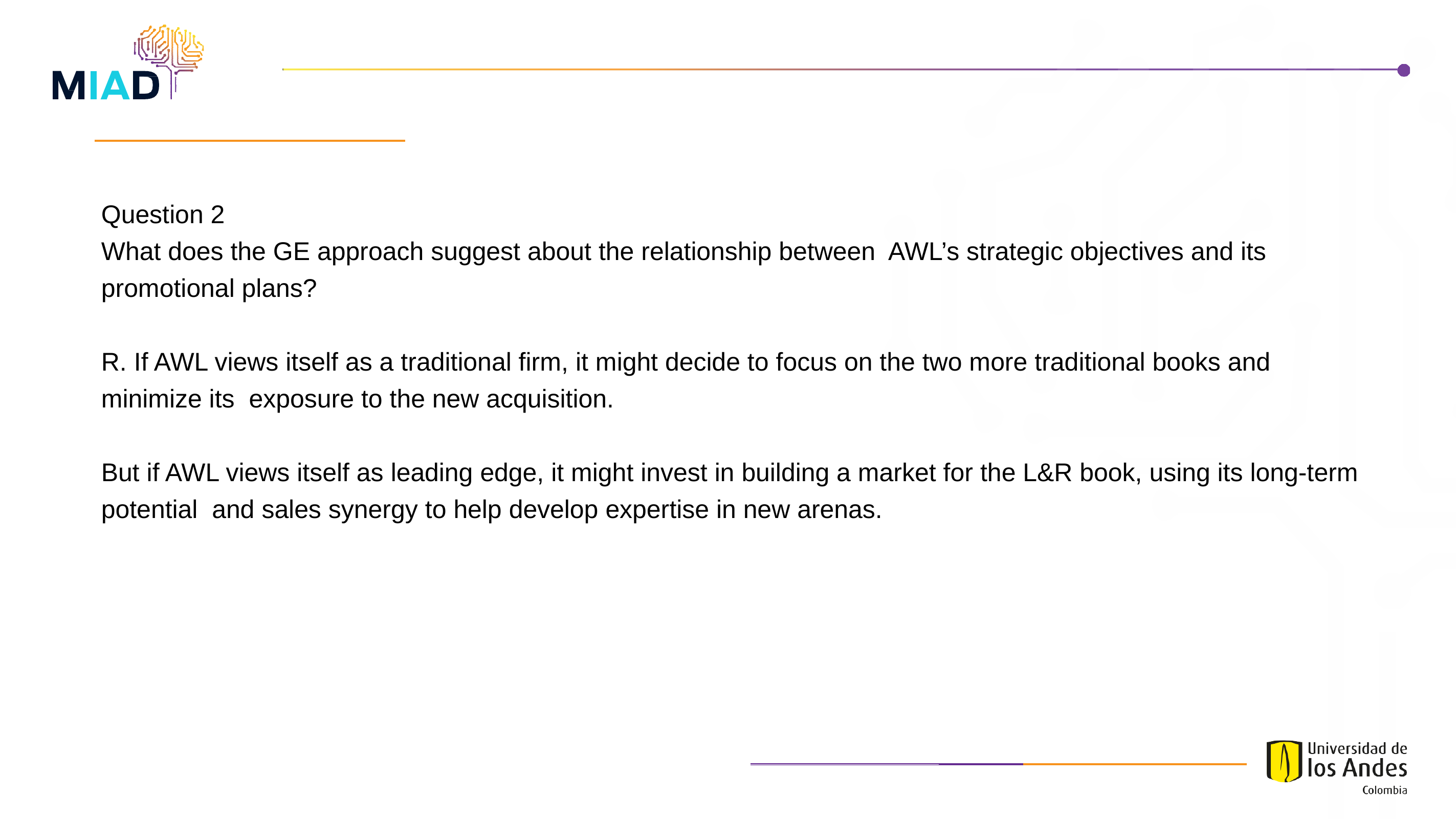

Question 2
What does the GE approach suggest about the relationship between  AWL’s strategic objectives and its promotional plans?

R. If AWL views itself as a traditional firm, it might decide to focus on the two more traditional books and minimize its  exposure to the new acquisition.

But if AWL views itself as leading edge, it might invest in building a market for the L&R book, using its long-term potential  and sales synergy to help develop expertise in new arenas.